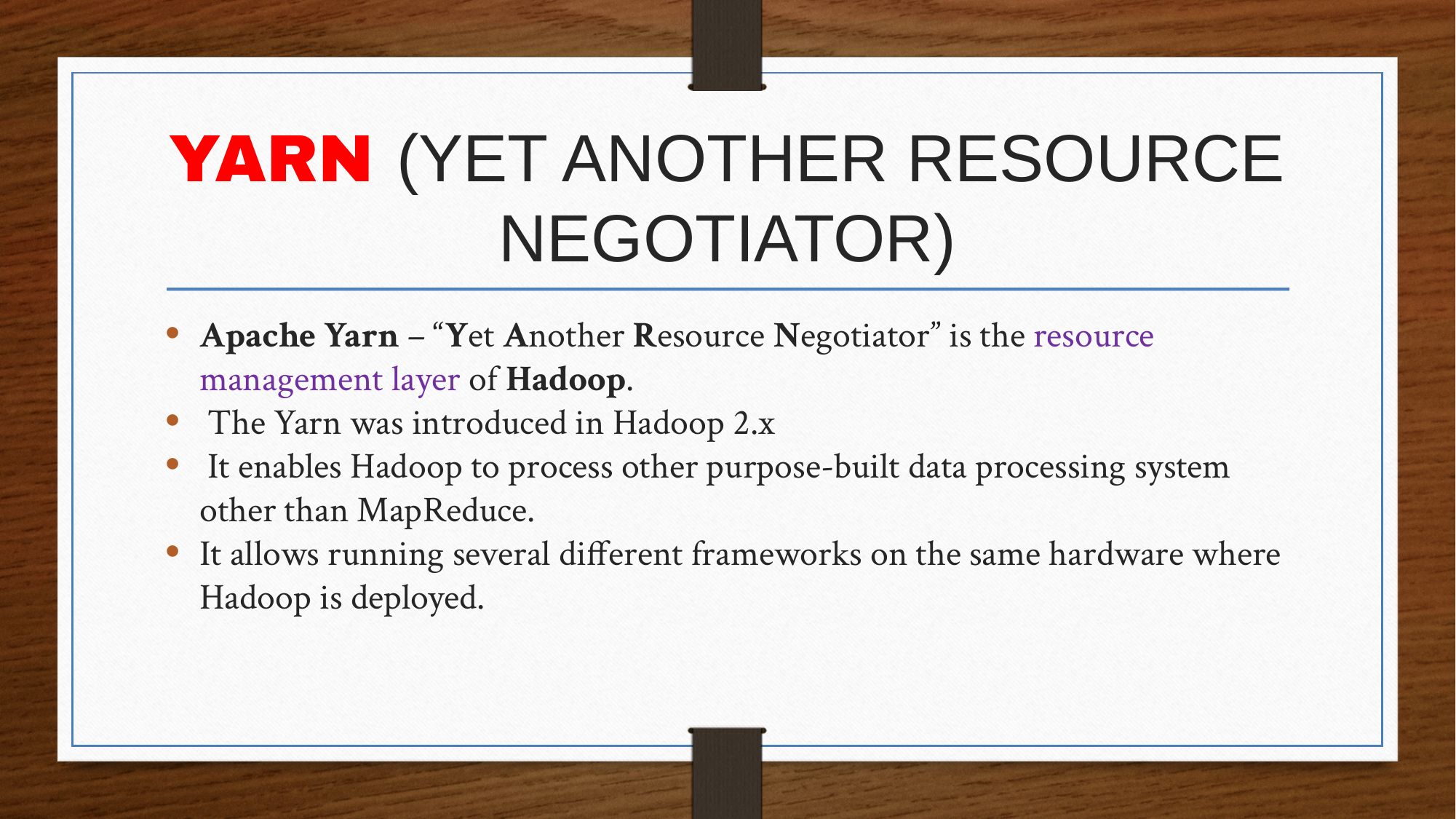

YARN (YET ANOTHER RESOURCE NEGOTIATOR)
Apache Yarn – “Yet Another Resource Negotiator” is the resource management layer of Hadoop.
 The Yarn was introduced in Hadoop 2.x
 It enables Hadoop to process other purpose-built data processing system other than MapReduce.
It allows running several different frameworks on the same hardware where Hadoop is deployed.